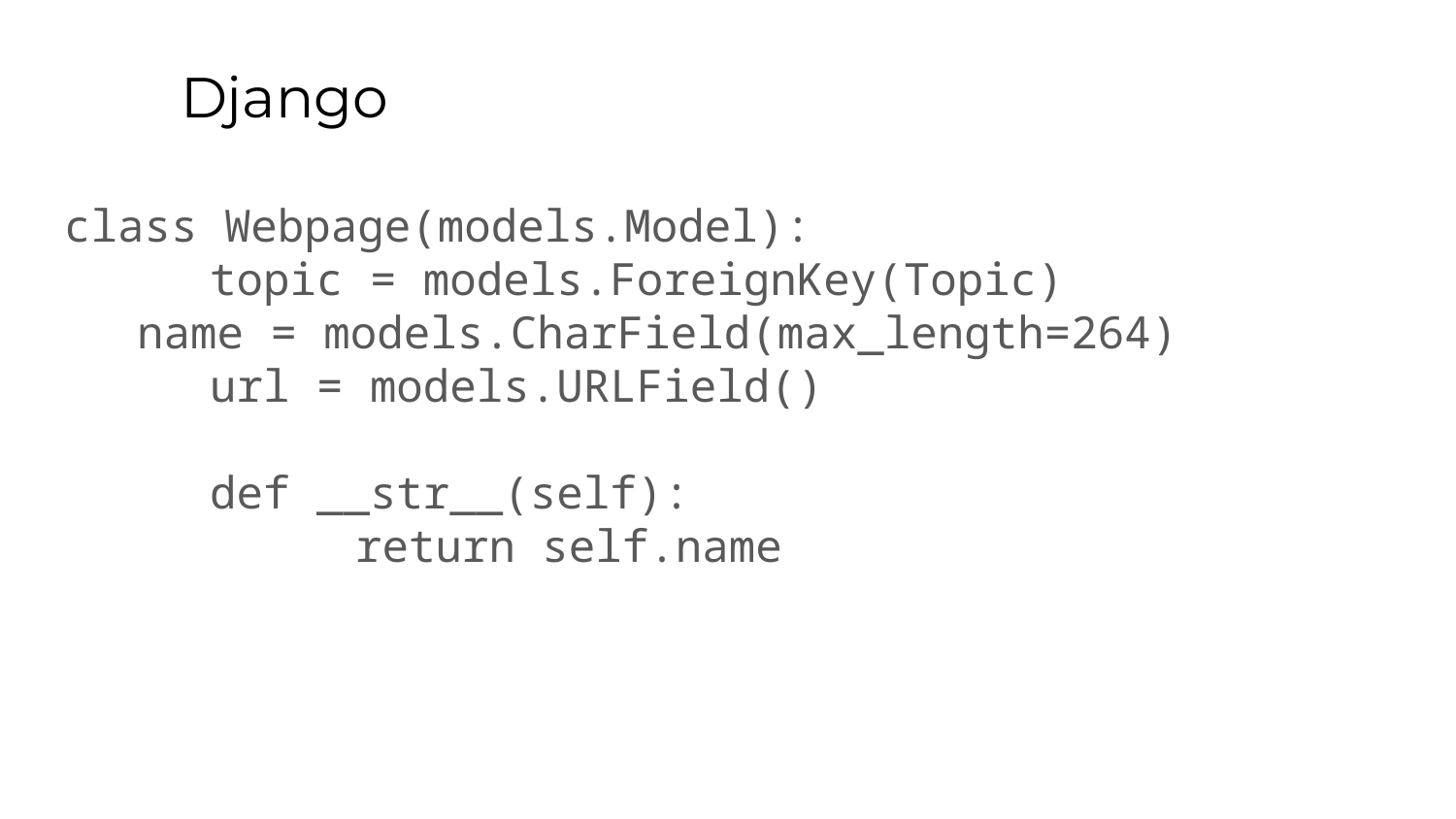

# Django
class Webpage(models.Model):
	topic = models.ForeignKey(Topic)
name = models.CharField(max_length=264)
	url = models.URLField()

	def __str__(self):
		return self.name